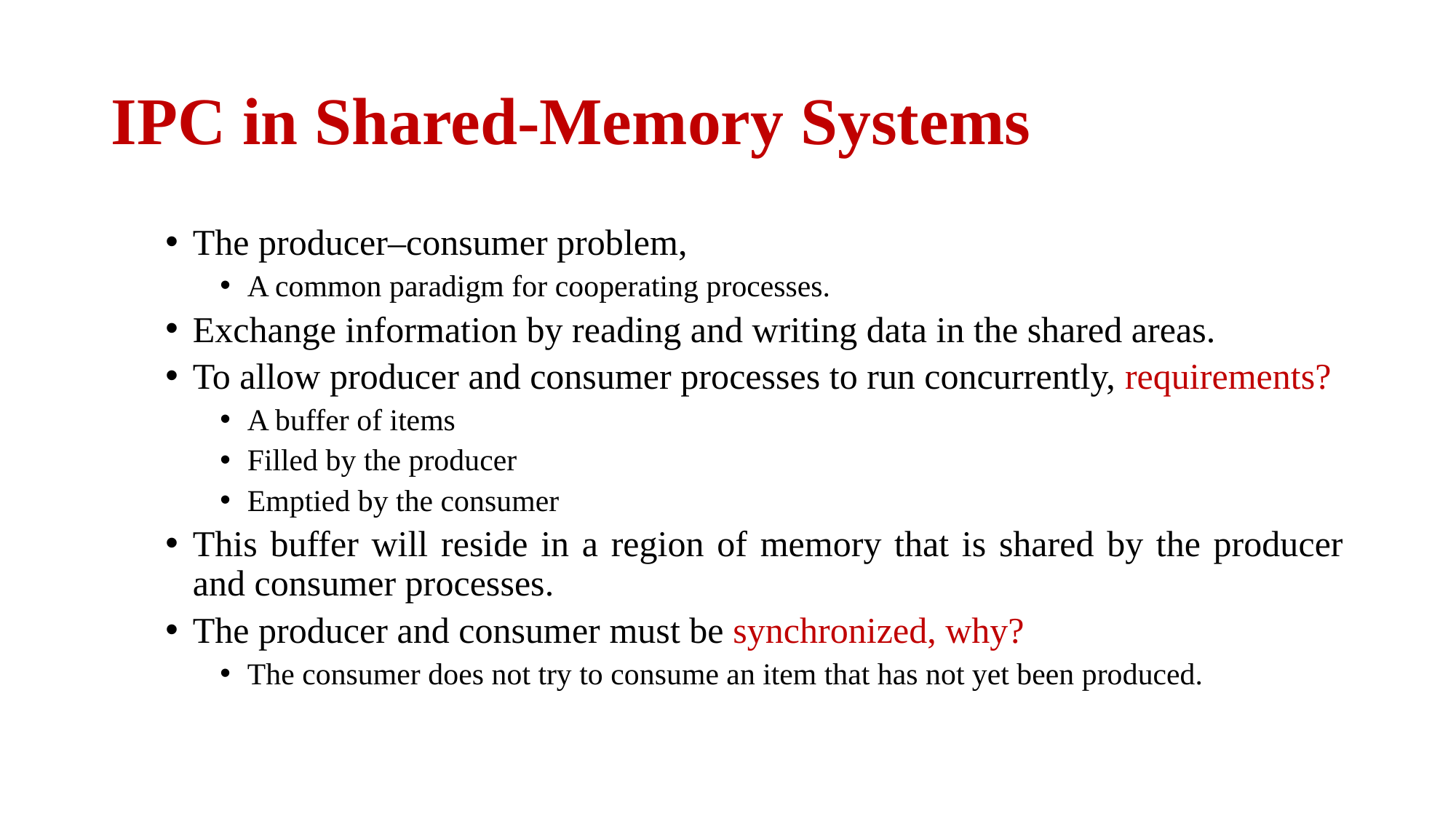

# IPC in Shared-Memory Systems
The producer–consumer problem,
A common paradigm for cooperating processes.
Exchange information by reading and writing data in the shared areas.
To allow producer and consumer processes to run concurrently, requirements?
A buffer of items
Filled by the producer
Emptied by the consumer
This buffer will reside in a region of memory that is shared by the producer and consumer processes.
The producer and consumer must be synchronized, why?
The consumer does not try to consume an item that has not yet been produced.